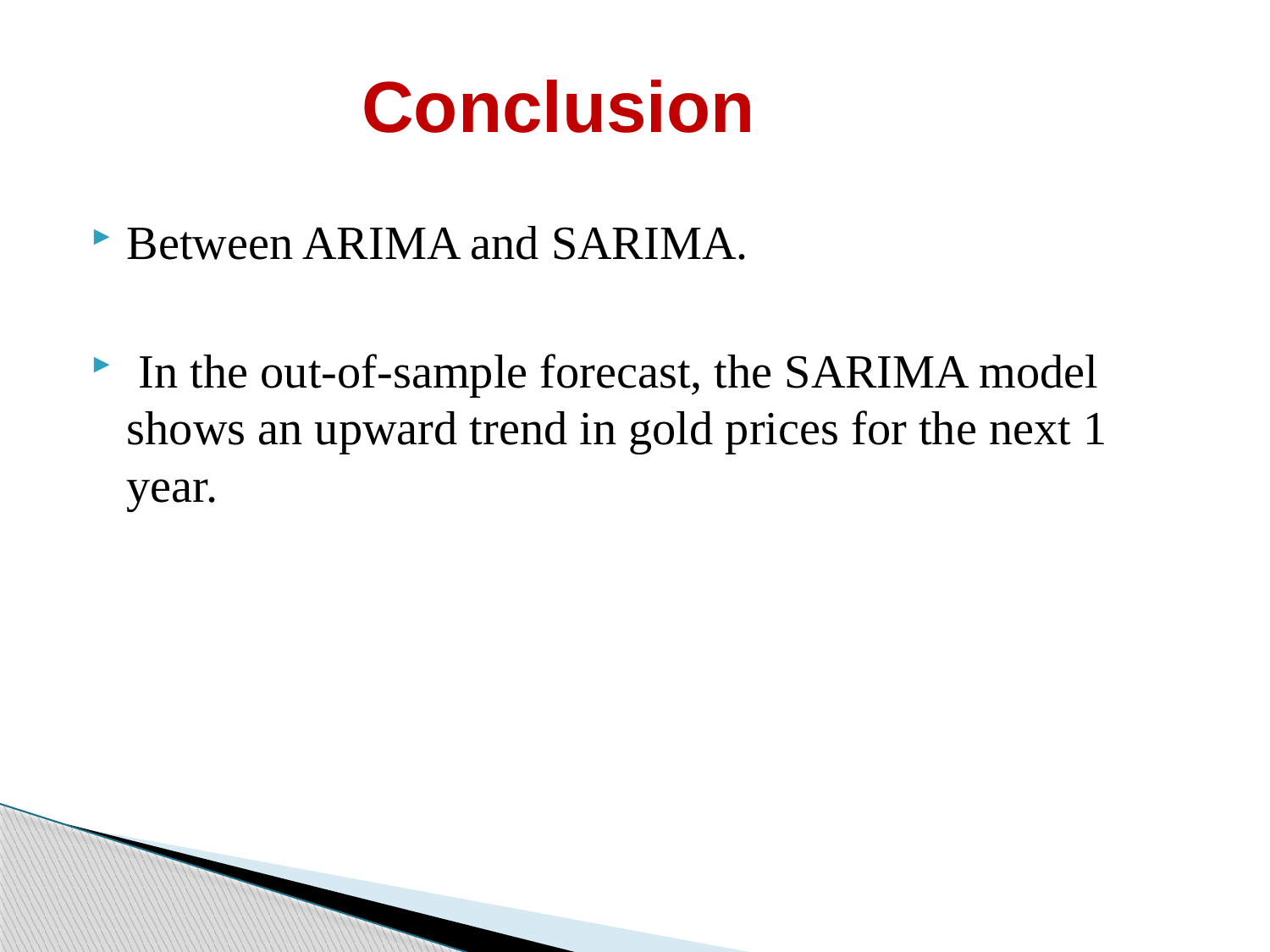

# Conclusion
Between ARIMA and SARIMA.

 In the out-of-sample forecast, the SARIMA model shows an upward trend in gold prices for the next 1 year.